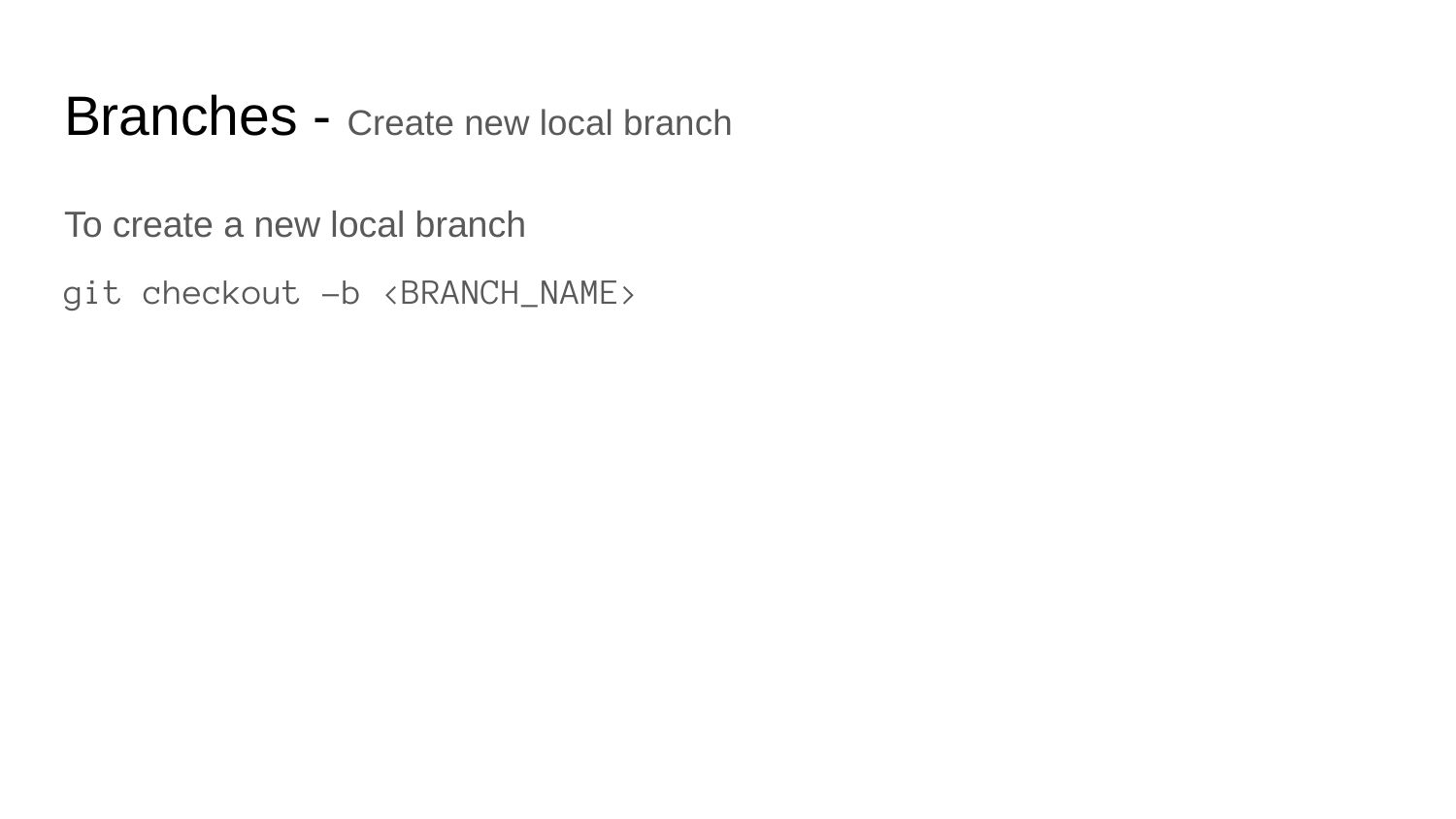

# Branches - Create new local branch

To create a new local branch
git checkout -b <BRANCH_NAME>